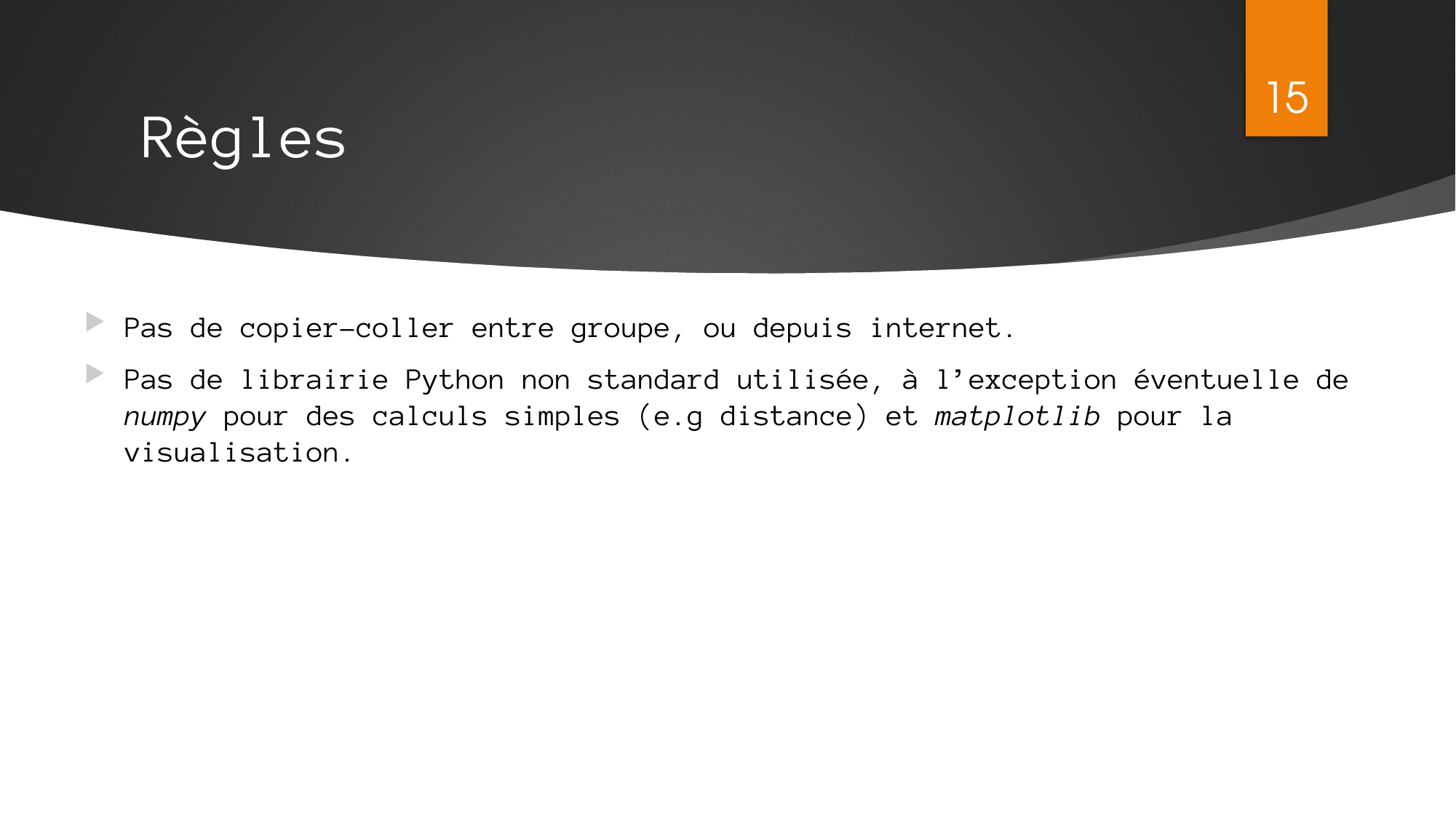

15
# Règles

Pas de copier-coller entre groupe, ou depuis internet.
Pas de librairie Python non standard utilisée, à l’exception éventuelle de numpy pour des calculs simples (e.g distance) et matplotlib pour la visualisation.